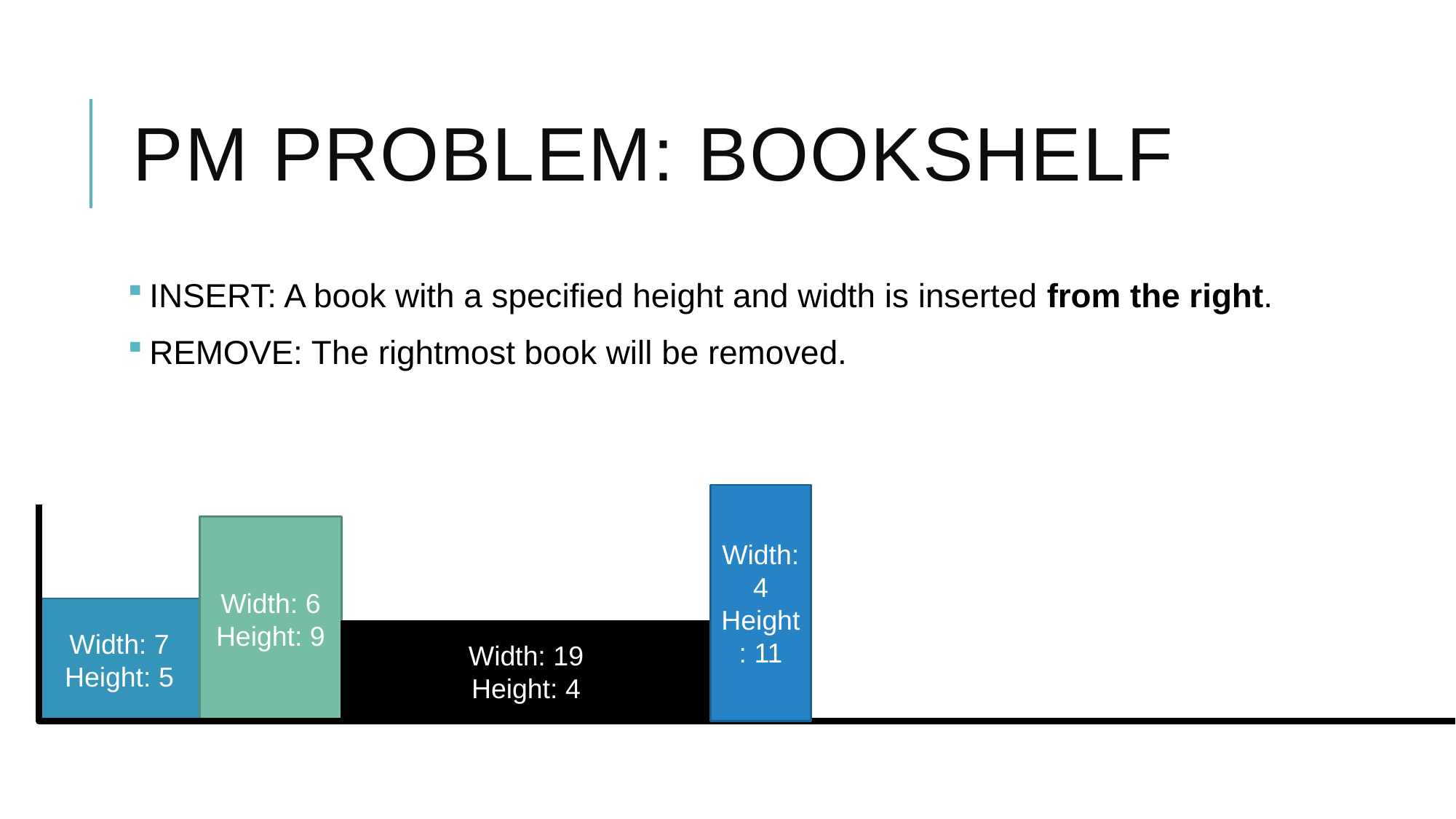

# PM Problem: Bookshelf
INSERT: A book with a specified height and width is inserted from the right.
REMOVE: The rightmost book will be removed.
Width: 4
Height: 11

Width: 6
Height: 9
Width: 7
Height: 5
Width: 19
Height: 4